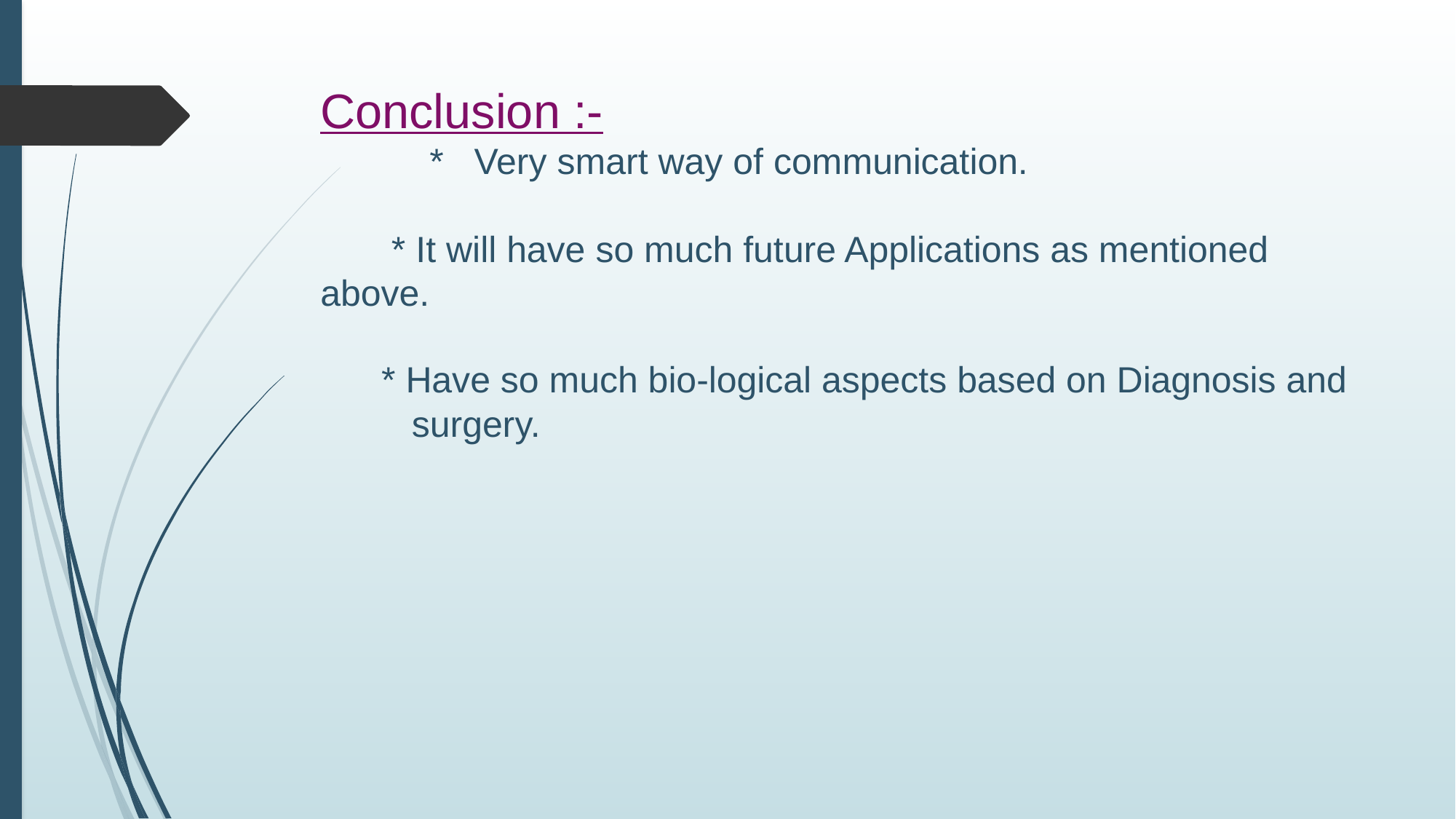

# Conclusion :- *   Very smart way of communication. * It will have so much future Applications as mentioned above. * Have so much bio-logical aspects based on Diagnosis and surgery.